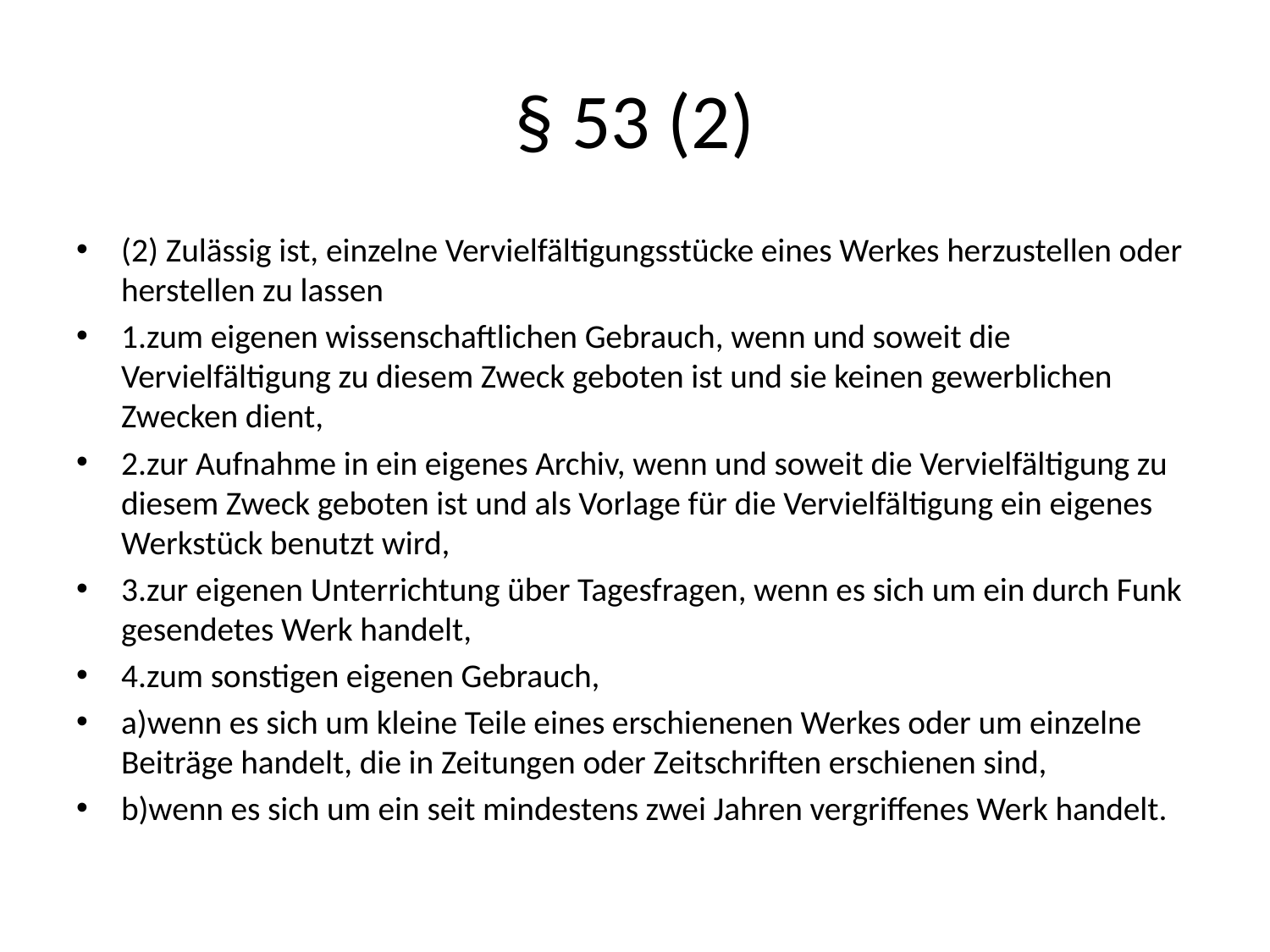

# § 53 (2)
(2) Zulässig ist, einzelne Vervielfältigungsstücke eines Werkes herzustellen oder herstellen zu lassen
1.zum eigenen wissenschaftlichen Gebrauch, wenn und soweit die Vervielfältigung zu diesem Zweck geboten ist und sie keinen gewerblichen Zwecken dient,
2.zur Aufnahme in ein eigenes Archiv, wenn und soweit die Vervielfältigung zu diesem Zweck geboten ist und als Vorlage für die Vervielfältigung ein eigenes Werkstück benutzt wird,
3.zur eigenen Unterrichtung über Tagesfragen, wenn es sich um ein durch Funk gesendetes Werk handelt,
4.zum sonstigen eigenen Gebrauch,
a)wenn es sich um kleine Teile eines erschienenen Werkes oder um einzelne Beiträge handelt, die in Zeitungen oder Zeitschriften erschienen sind,
b)wenn es sich um ein seit mindestens zwei Jahren vergriffenes Werk handelt.